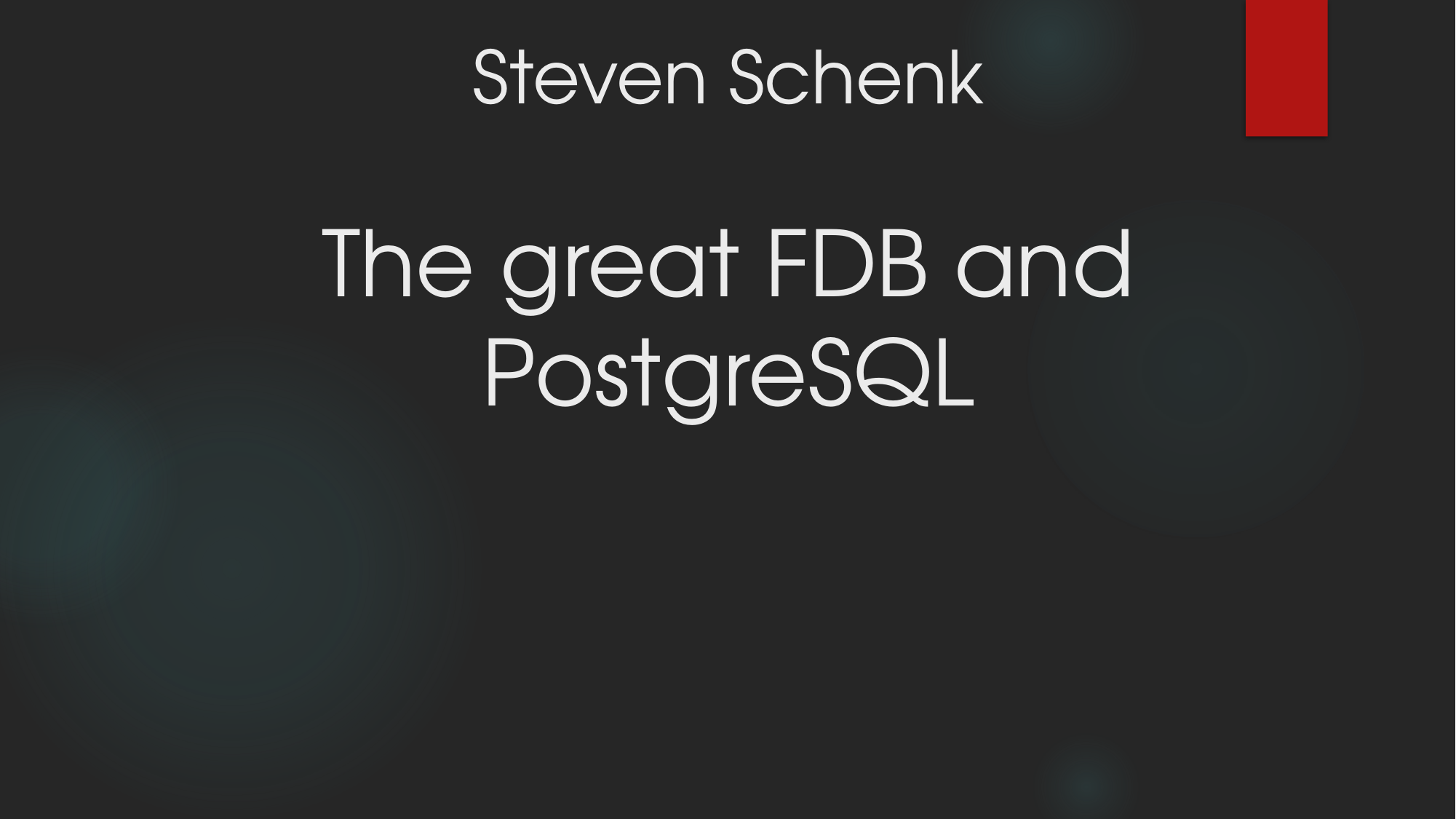

# Steven Schenk The great FDB and PostgreSQL